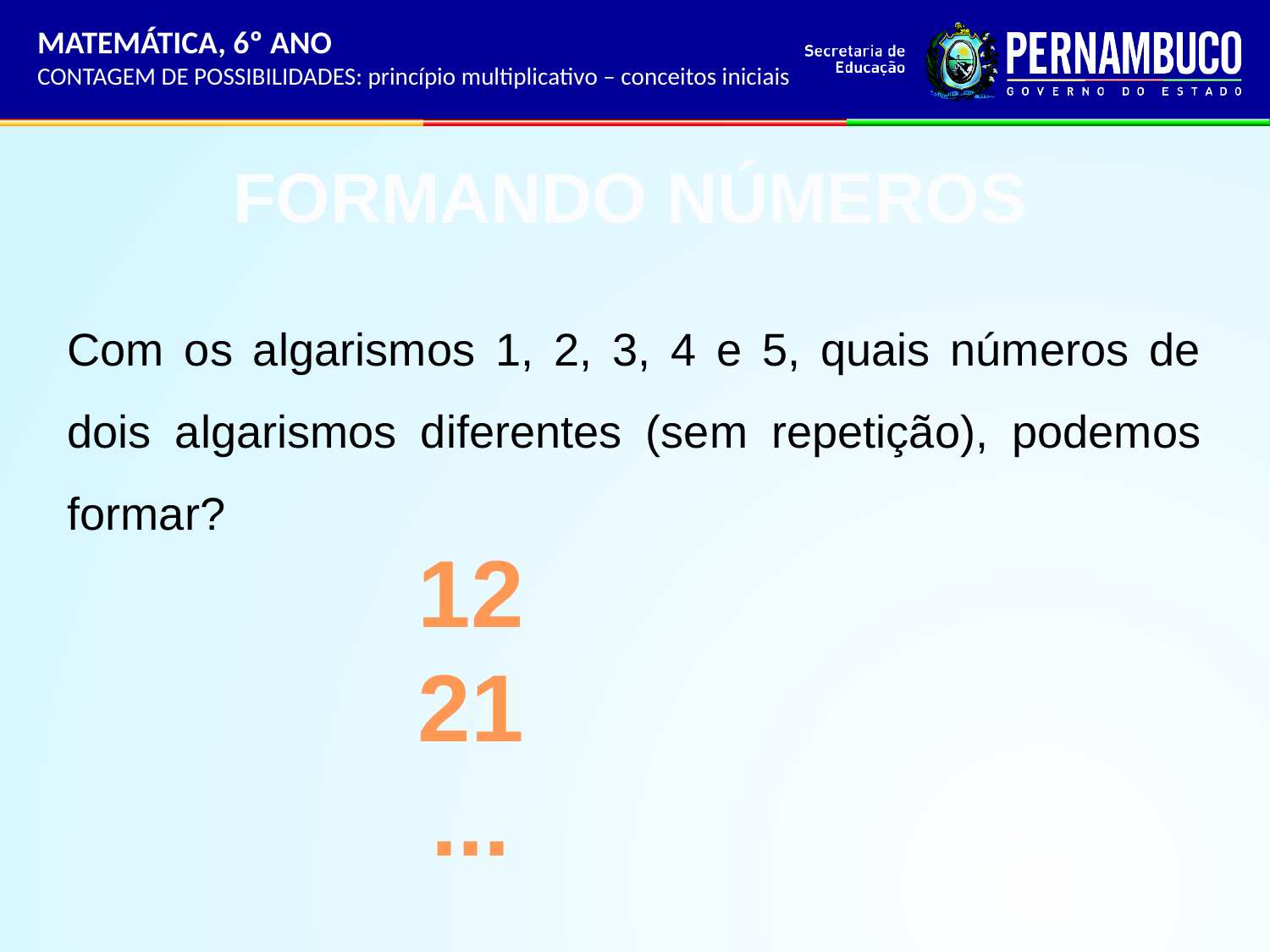

MATEMÁTICA, 6º ANO
CONTAGEM DE POSSIBILIDADES: princípio multiplicativo – conceitos iniciais
FORMANDO NÚMEROS
Com os algarismos 1, 2, 3, 4 e 5, quais números de dois algarismos diferentes (sem repetição), podemos formar?
12
21
...